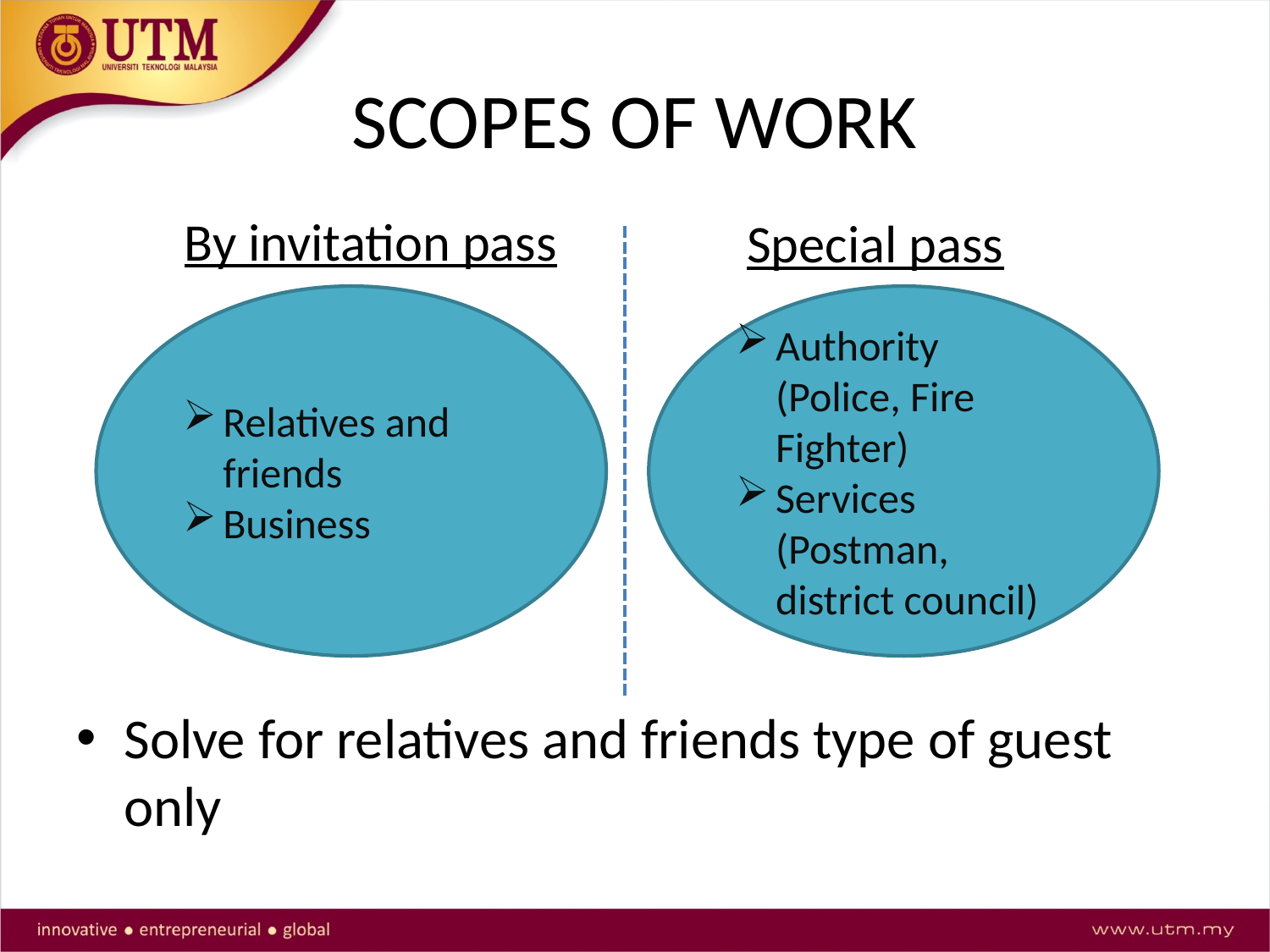

# SCOPES OF WORK
By invitation pass

Special pass

Solve for relatives and friends type of guest only

Relatives and friends
Business
Authority (Police, Fire Fighter)
Services (Postman, district council)